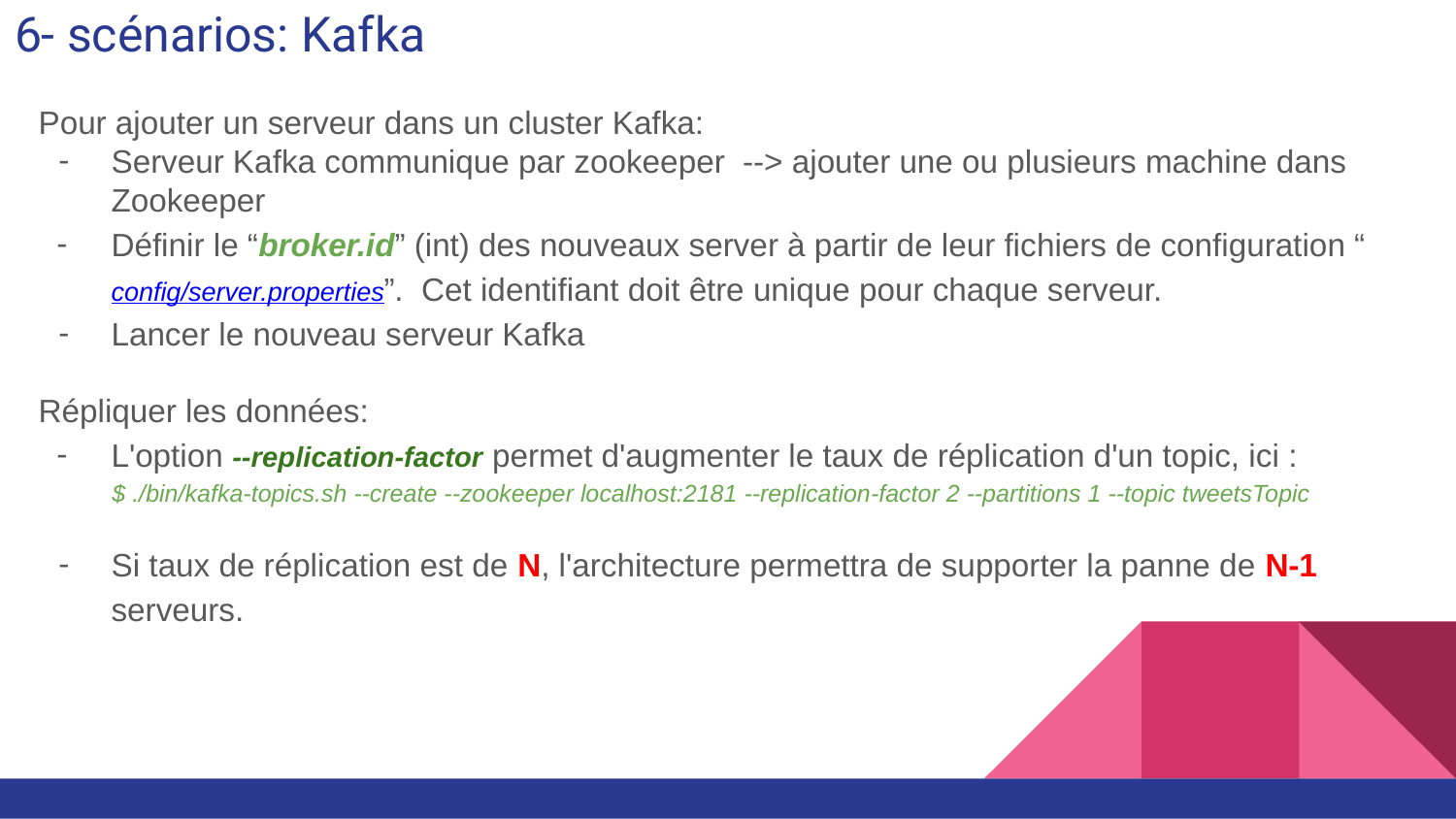

# 6- scénarios: Kafka
Pour ajouter un serveur dans un cluster Kafka:
Serveur Kafka communique par zookeeper  --> ajouter une ou plusieurs machine dans Zookeeper
Définir le “broker.id” (int) des nouveaux server à partir de leur fichiers de configuration “ config/server.properties”.  Cet identifiant doit être unique pour chaque serveur.
Lancer le nouveau serveur Kafka
Répliquer les données:
L'option --replication-factor permet d'augmenter le taux de réplication d'un topic, ici :
$ ./bin/kafka-topics.sh --create --zookeeper localhost:2181 --replication-factor 2 --partitions 1 --topic tweetsTopic
Si taux de réplication est de N, l'architecture permettra de supporter la panne de N-1 serveurs.